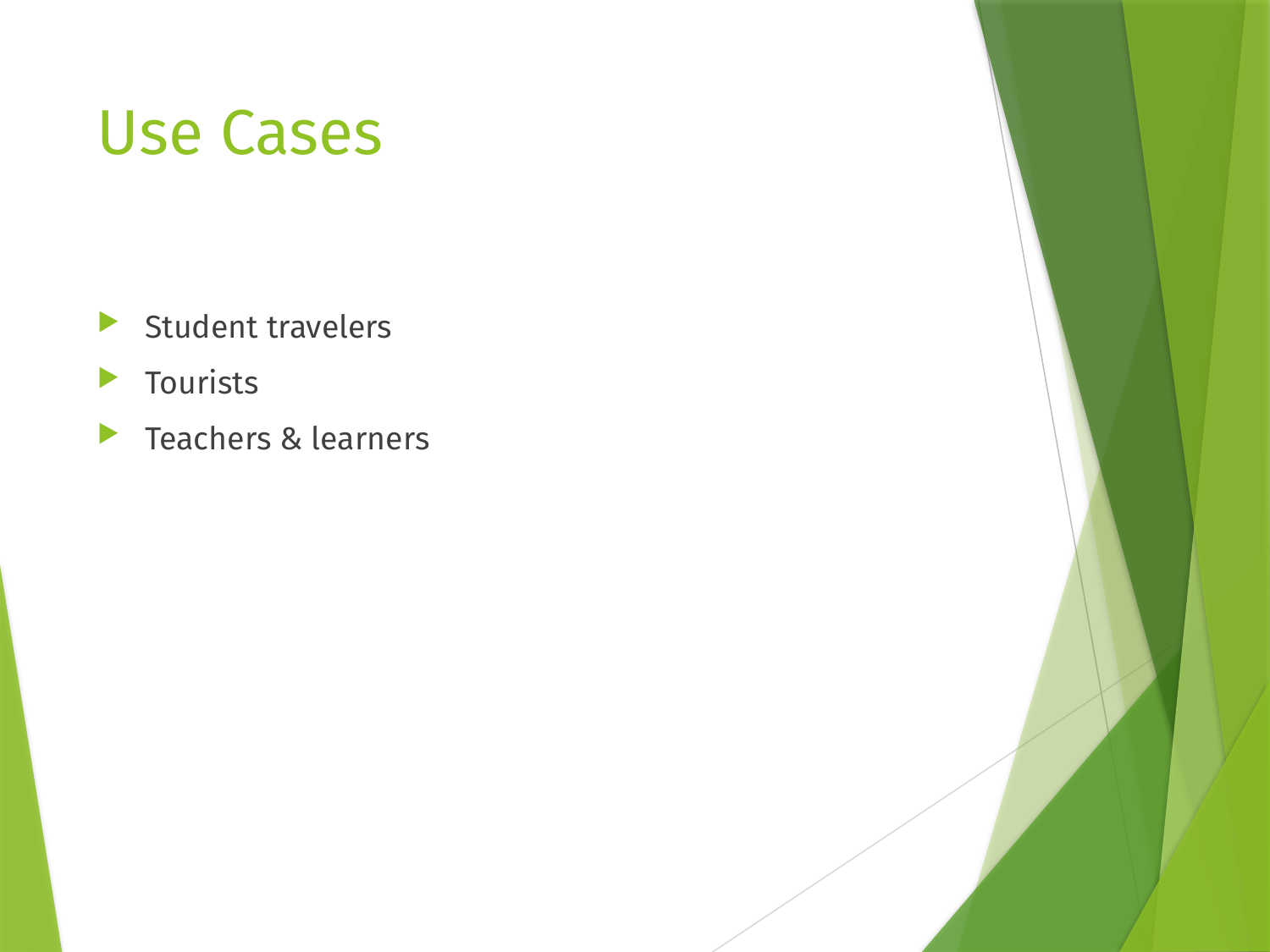

# Use Cases
Student travelers
Tourists
Teachers & learners